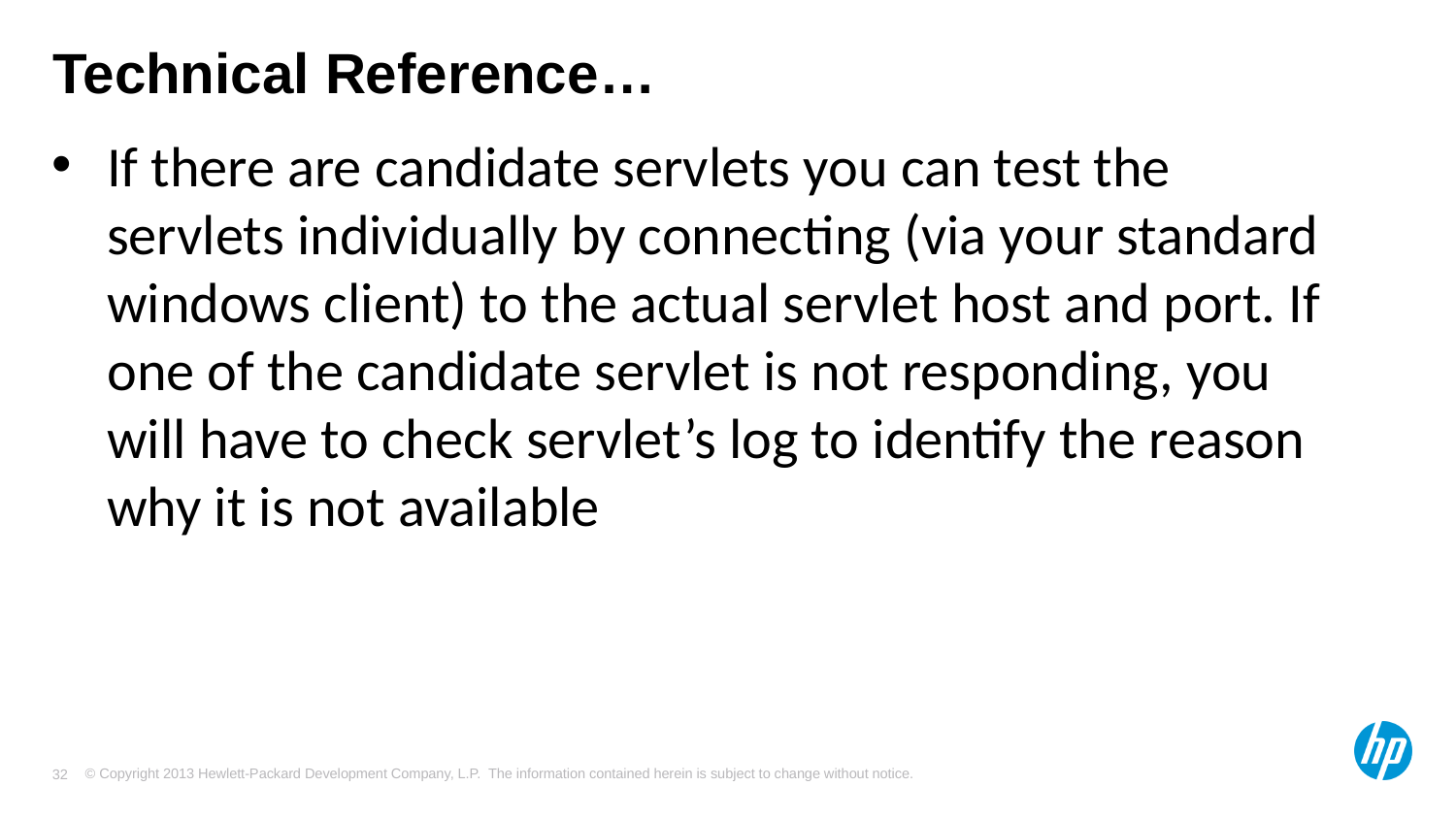

# Technical Reference…
If there are candidate servlets you can test the servlets individually by connecting (via your standard windows client) to the actual servlet host and port. If one of the candidate servlet is not responding, you will have to check servlet’s log to identify the reason why it is not available